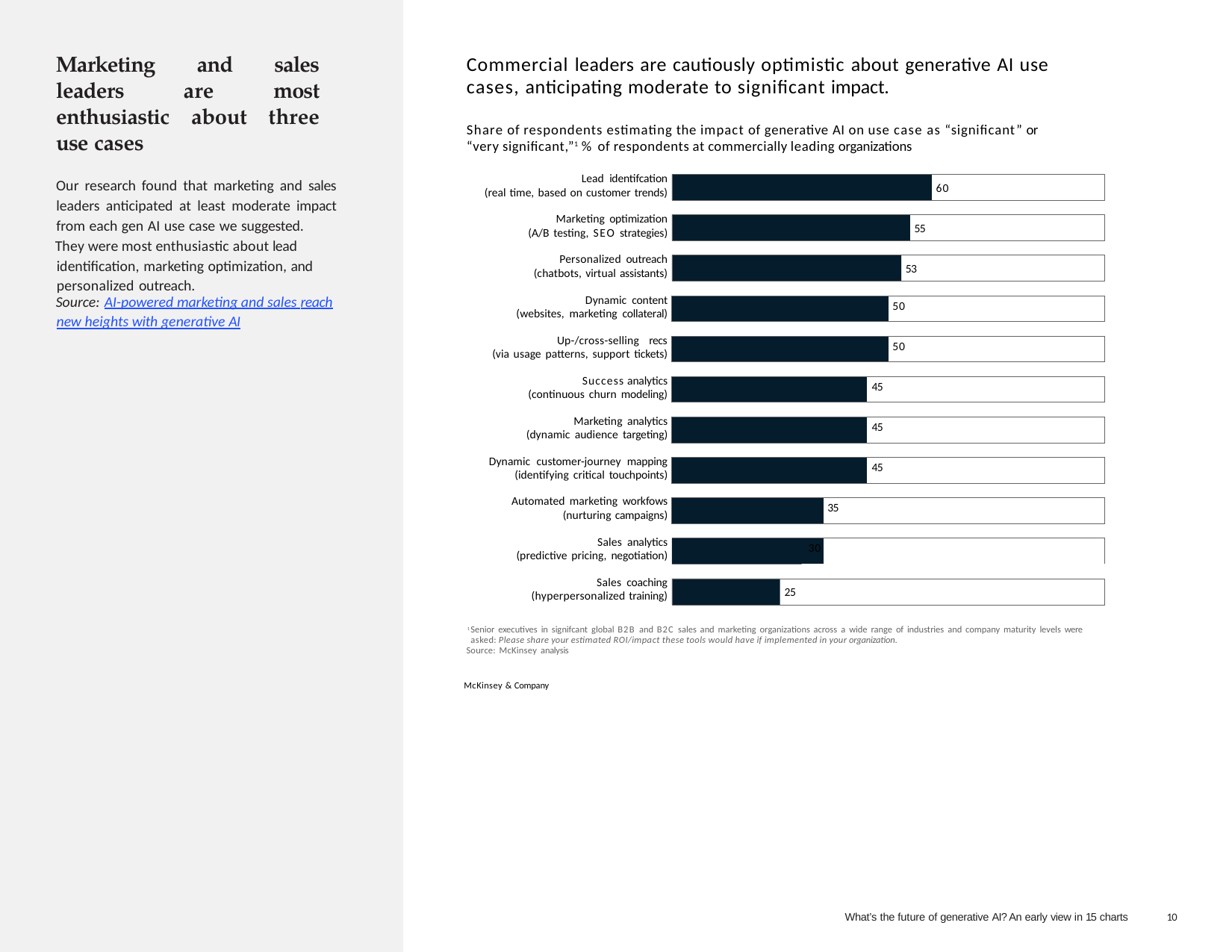

Marketing and sales leaders are most enthusiastic about three use cases
Our research found that marketing and sales leaders anticipated at least moderate impact from each gen AI use case we suggested.
They were most enthusiastic about lead identification, marketing optimization, and personalized outreach.
Commercial leaders are cautiously optimistic about generative AI use cases, anticipating moderate to significant impact.

Share of respondents estimating the impact of generative AI on use case as “significant” or “very significant,”1 % of respondents at commercially leading organizations
Lead identifcation (real time, based on customer trends)
Marketing optimization (A/B testing, SEO strategies)
Personalized outreach (chatbots, virtual assistants)
Dynamic content (websites, marketing collateral)
Up-/cross-selling recs (via usage patterns, support tickets)
Success analytics (continuous churn modeling)
Marketing analytics (dynamic audience targeting)
Dynamic customer-journey mapping (identifying critical touchpoints)
Automated marketing workfows
(nurturing campaigns)
Sales analytics (predictive pricing, negotiation)
Sales coaching (hyperpersonalized training)

60

55

53
Source: AI-powered marketing and sales reach new heights with generative AI
|  |  |  | 50 |
| --- | --- | --- | --- |
|  |  |  |  |
|  |  |  | 50 |
|  |  |  |  |
|  |  | 45 |  |
|  |  |  |  |
|  |  | 45 |  |
|  |  |  |  |
|  |  | 45 |  |
|  |  |  |  |
|  | 35 |  |  |
|  |  |  |  |
| 30 |  |  |  |

25
1 Senior executives in signifcant global B2B and B2C sales and marketing organizations across a wide range of industries and company maturity levels were asked: Please share your estimated ROI/impact these tools would have if implemented in your organization.
Source: McKinsey analysis

McKinsey & Company
What’s the future of generative AI? An early view in 15 charts
10